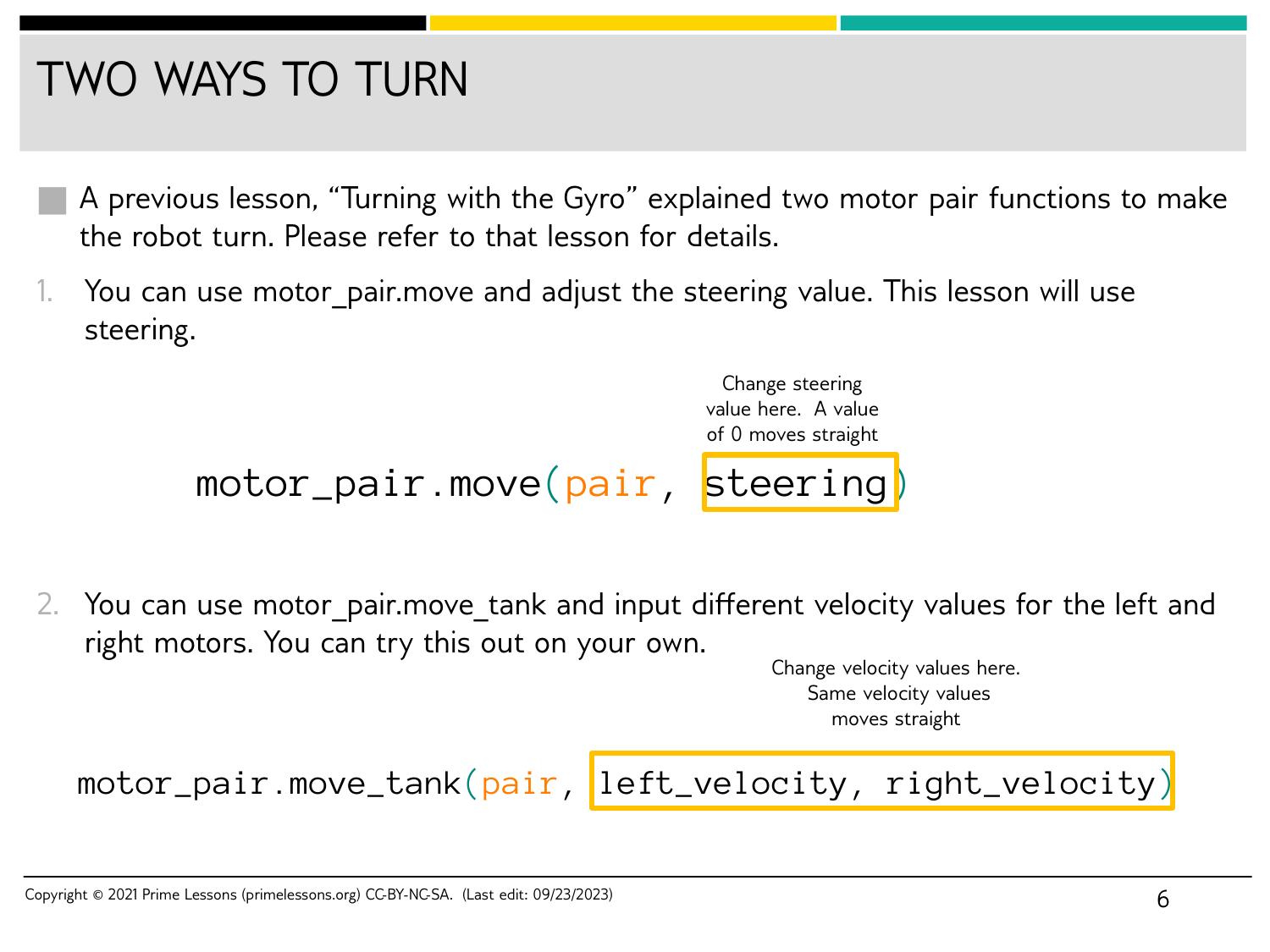

# TWO WAYS TO TURN
A previous lesson, “Turning with the Gyro” explained two motor pair functions to make the robot turn. Please refer to that lesson for details.
You can use motor_pair.move and adjust the steering value. This lesson will use steering.

You can use motor_pair.move_tank and input different velocity values for the left and right motors. You can try this out on your own.

Change steering value here.  A value of 0 moves straight
motor_pair.move(pair, steering)

Change velocity values here.  Same velocity values moves straight
motor_pair.move_tank(pair, left_velocity, right_velocity)

6
Copyright © 2021 Prime Lessons (primelessons.org) CC-BY-NC-SA.  (Last edit: 09/23/2023)